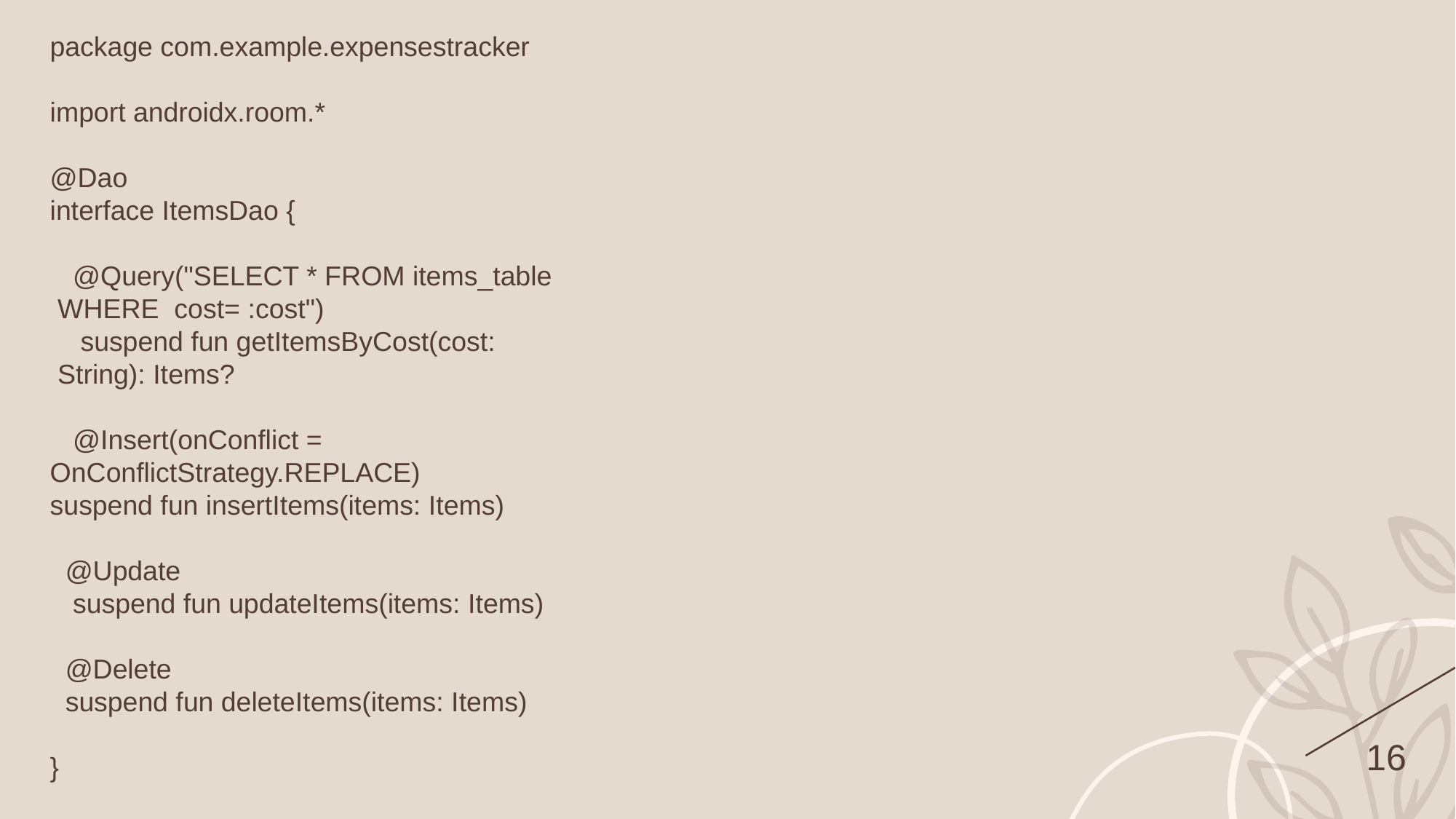

package com.example.expensestracker

import androidx.room.*

@Dao
interface ItemsDao {

   @Query("SELECT * FROM items_table
 WHERE  cost= :cost")
    suspend fun getItemsByCost(cost:
 String): Items?

   @Insert(onConflict =
OnConflictStrategy.REPLACE)
suspend fun insertItems(items: Items)

  @Update
   suspend fun updateItems(items: Items)

  @Delete
  suspend fun deleteItems(items: Items)

}
16